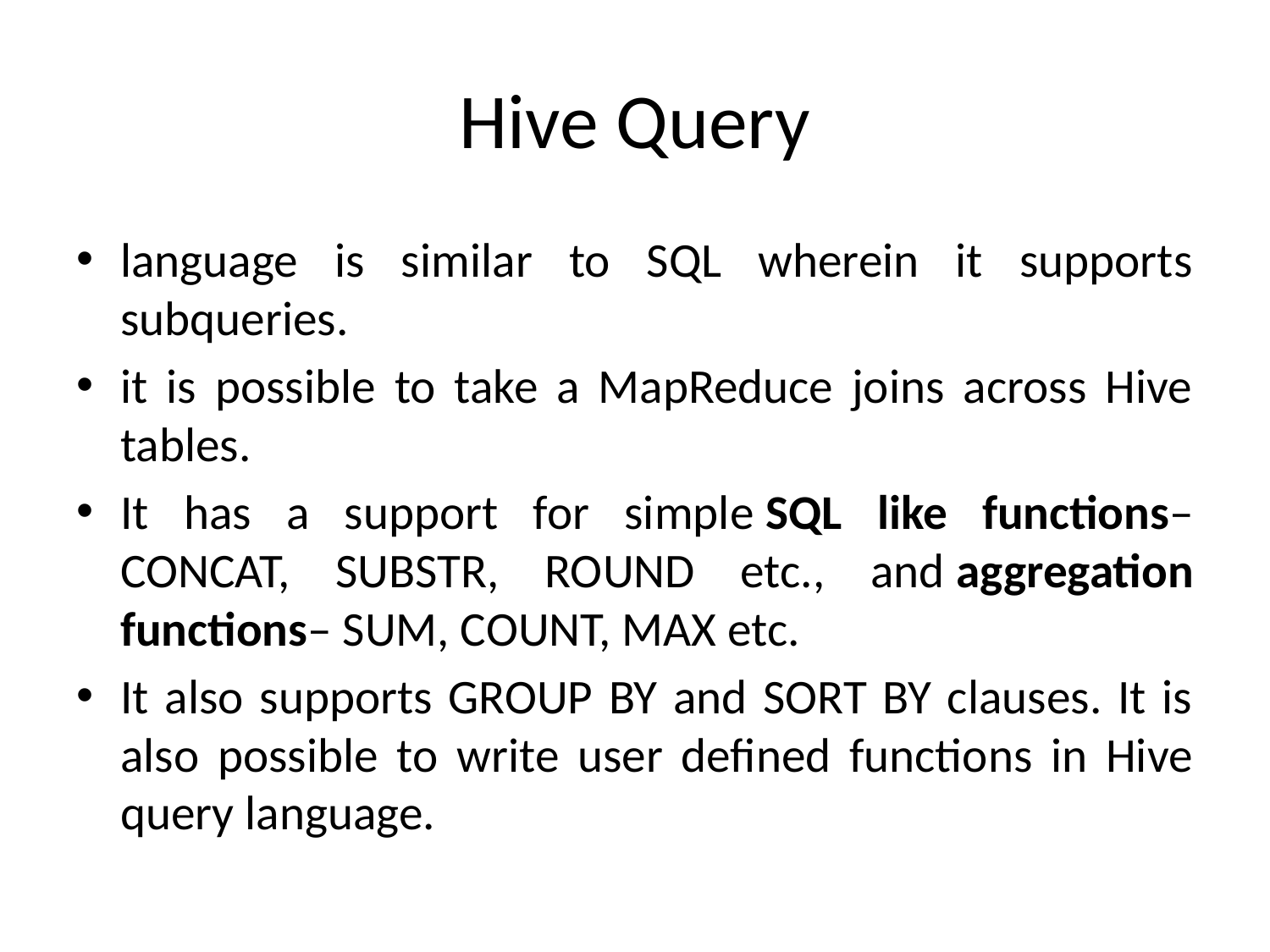

# Hive Query
language is similar to SQL wherein it supports subqueries.
it is possible to take a MapReduce joins across Hive tables.
It has a support for simple SQL like functions– CONCAT, SUBSTR, ROUND etc., and aggregation functions– SUM, COUNT, MAX etc.
It also supports GROUP BY and SORT BY clauses. It is also possible to write user defined functions in Hive query language.